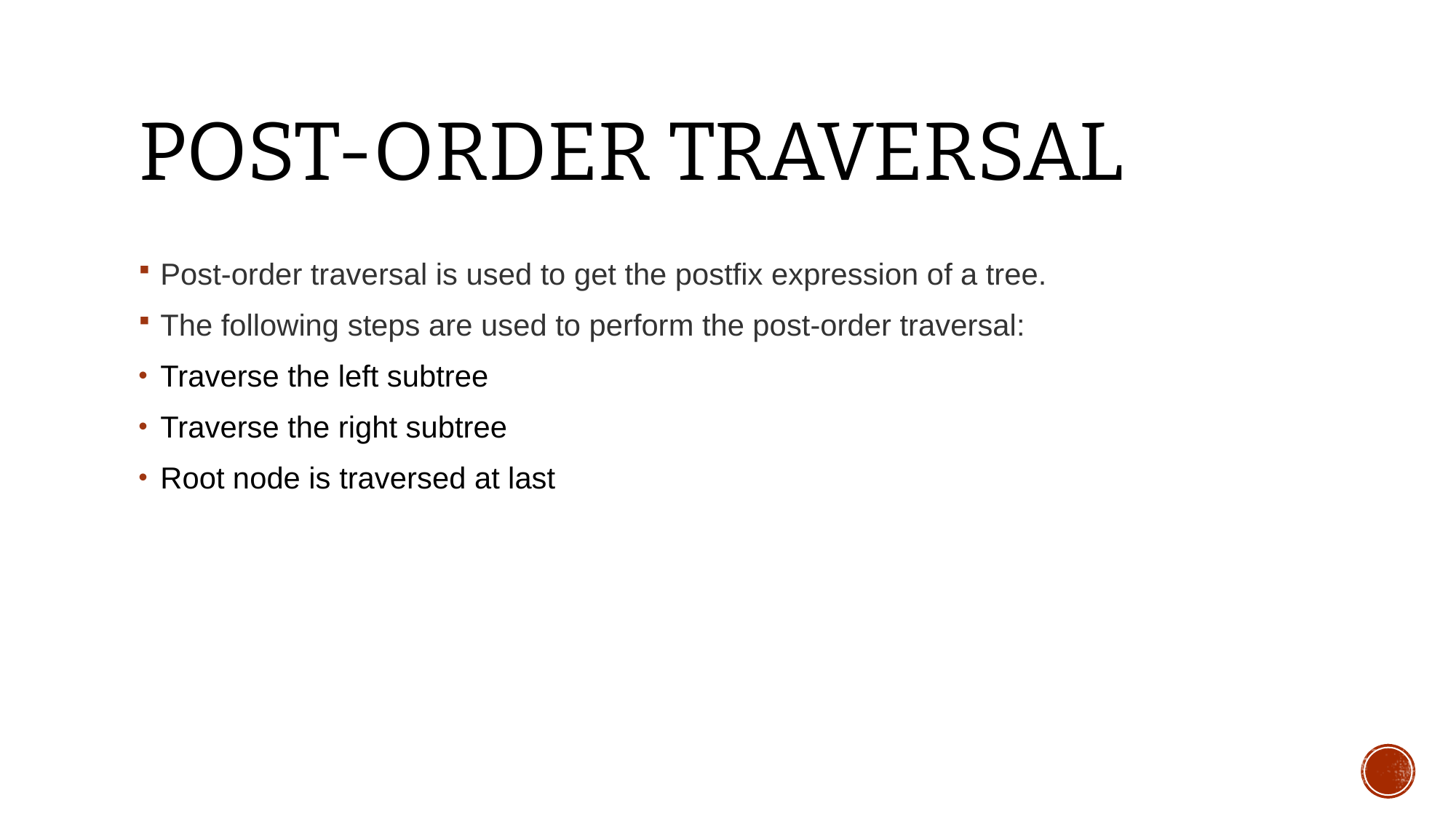

# Post-order Traversal
Post-order traversal is used to get the postfix expression of a tree.
The following steps are used to perform the post-order traversal:
Traverse the left subtree
Traverse the right subtree
Root node is traversed at last